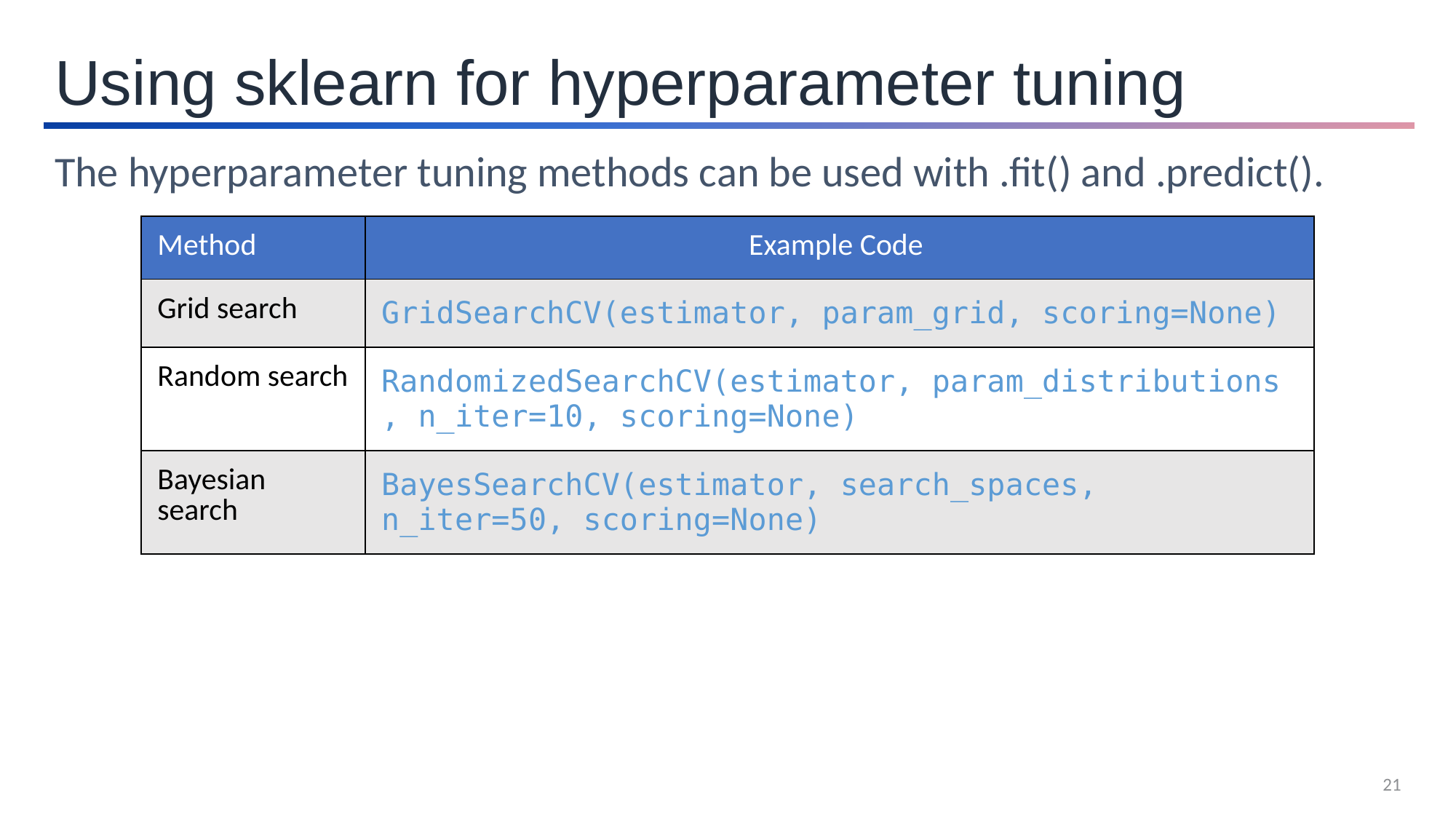

Using sklearn for hyperparameter tuning
The hyperparameter tuning methods can be used with .fit() and .predict().
| Method | Example Code |
| --- | --- |
| Grid search | GridSearchCV(estimator, param\_grid, scoring=None) |
| Random search | RandomizedSearchCV(estimator, param\_distributions, n\_iter=10, scoring=None) |
| Bayesian search | BayesSearchCV(estimator, search\_spaces, n\_iter=50, scoring=None) |
21